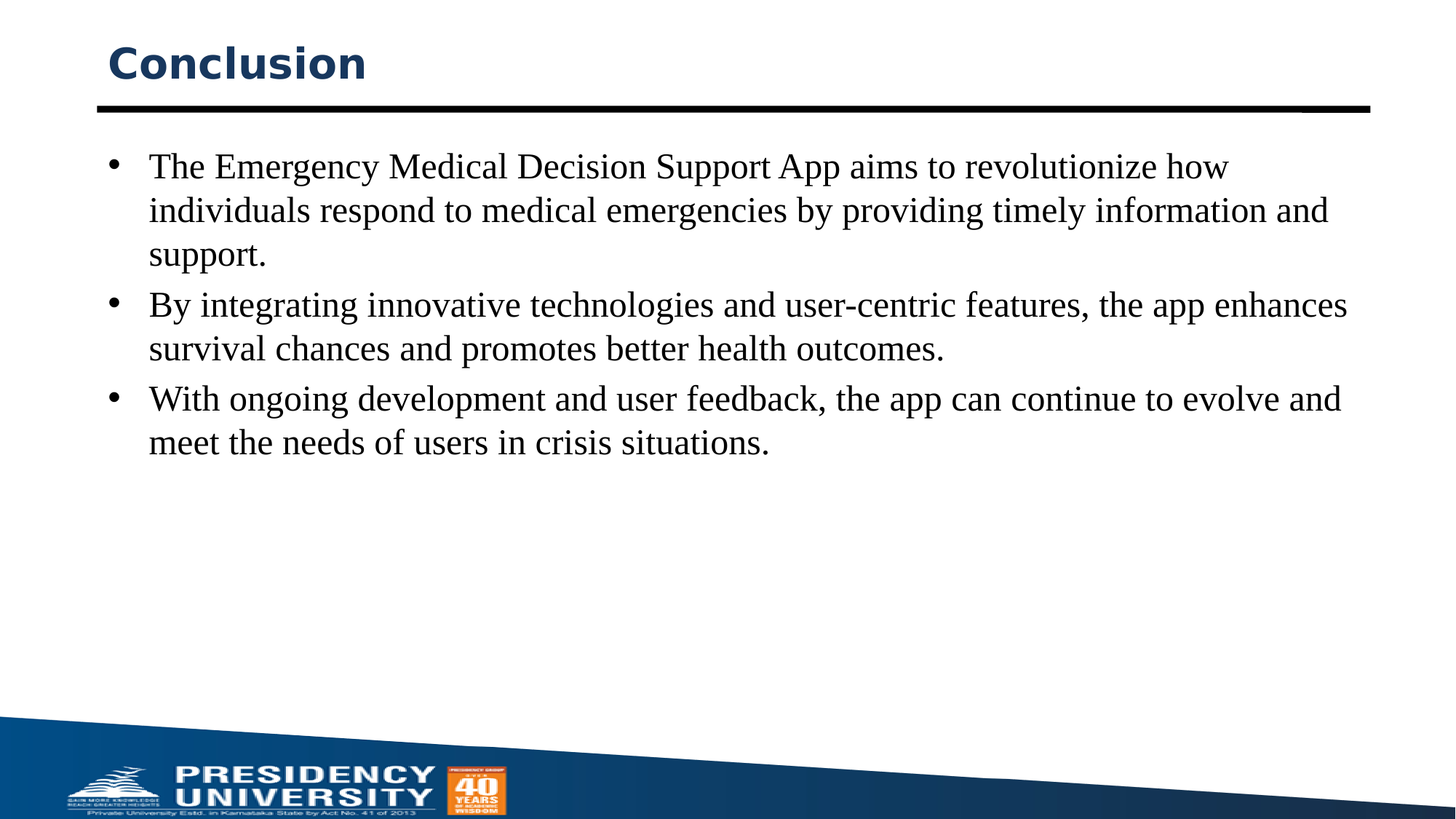

# Conclusion
The Emergency Medical Decision Support App aims to revolutionize how individuals respond to medical emergencies by providing timely information and support.
By integrating innovative technologies and user-centric features, the app enhances survival chances and promotes better health outcomes.
With ongoing development and user feedback, the app can continue to evolve and meet the needs of users in crisis situations.